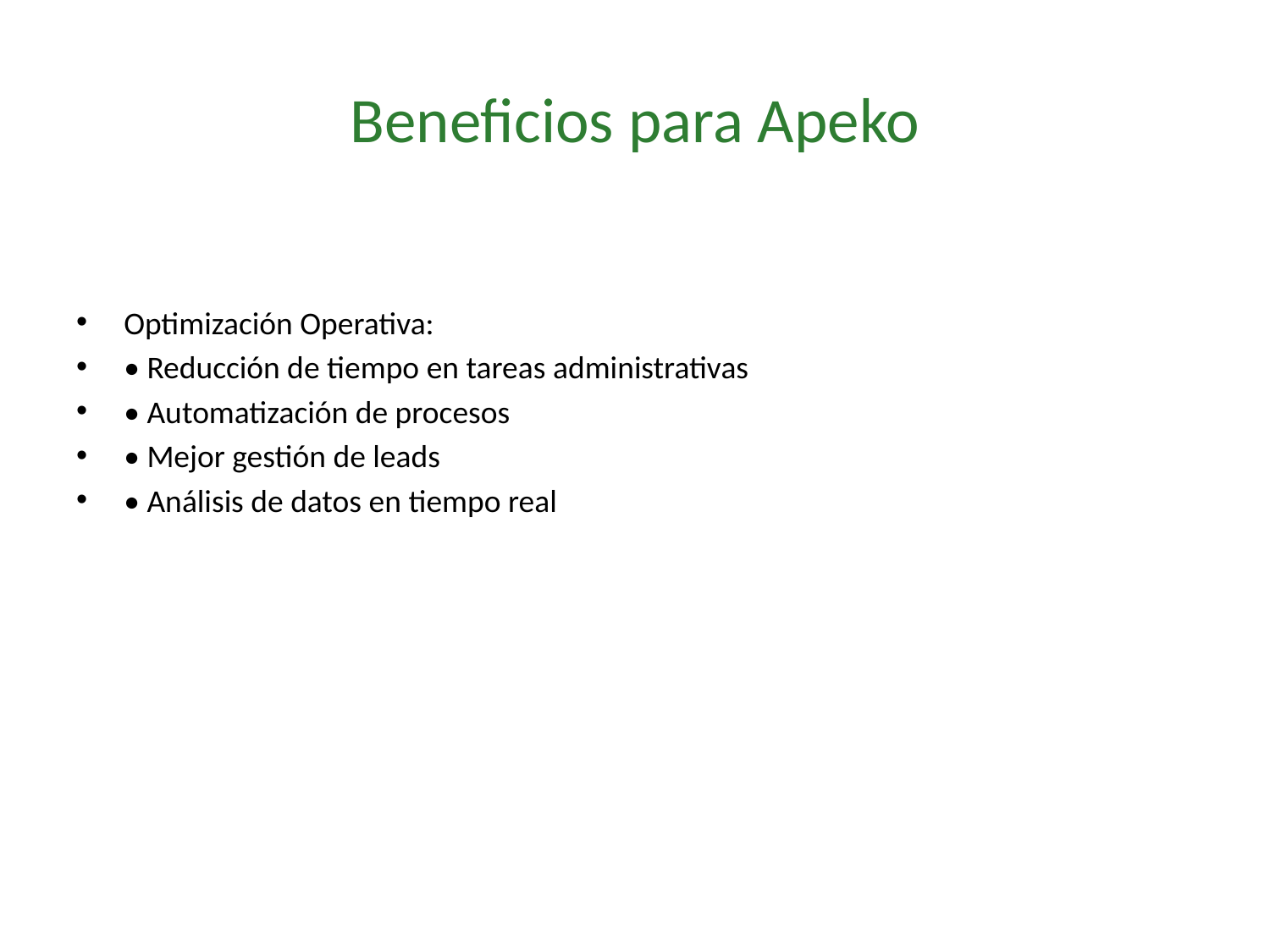

# Beneficios para Apeko

Optimización Operativa:
• Reducción de tiempo en tareas administrativas
• Automatización de procesos
• Mejor gestión de leads
• Análisis de datos en tiempo real